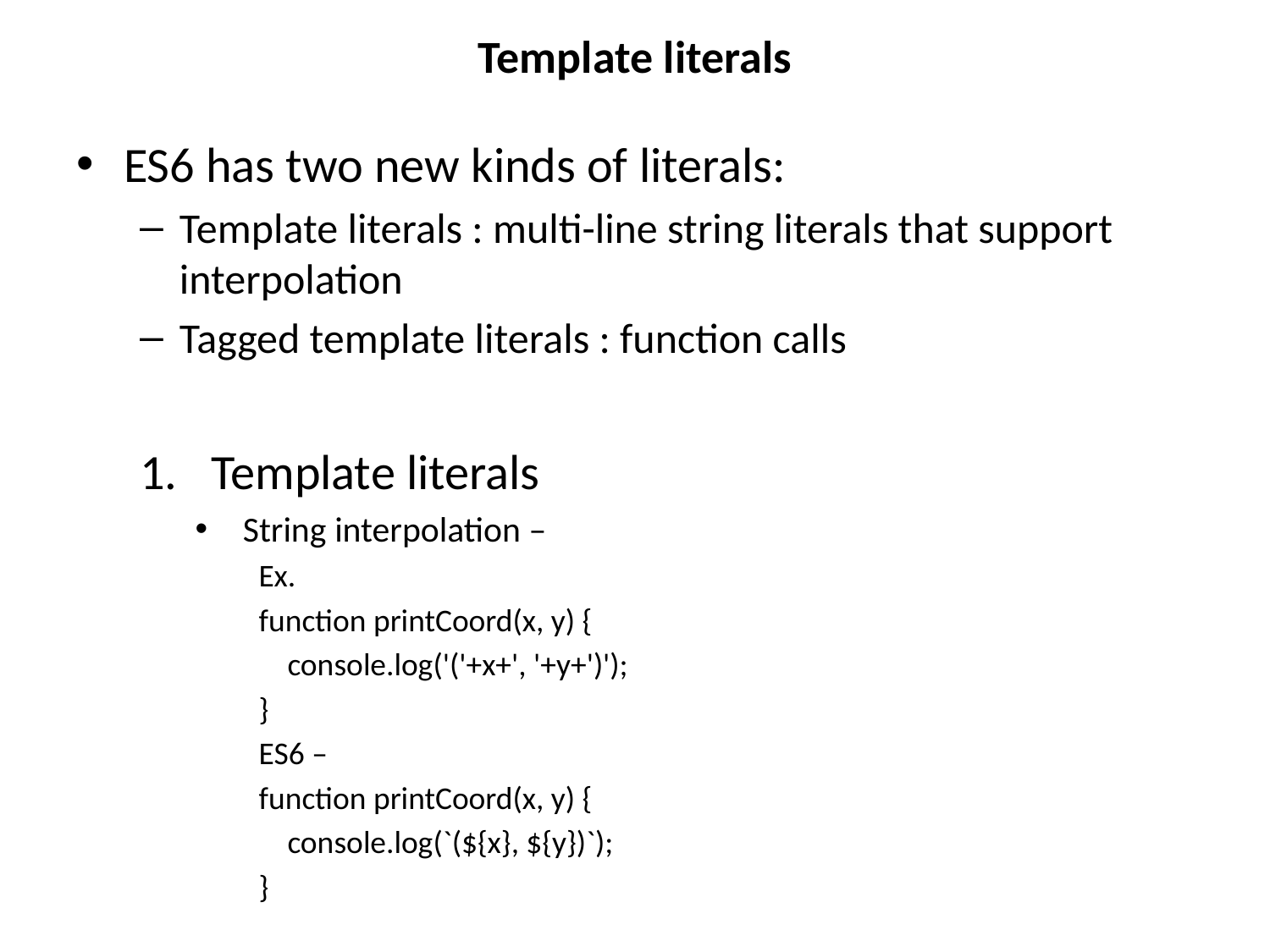

# Template literals
ES6 has two new kinds of literals:
Template literals : multi-line string literals that support interpolation
Tagged template literals : function calls

Template literals
String interpolation –
Ex.
function printCoord(x, y) {
    console.log('('+x+', '+y+')');
}
ES6 –
function printCoord(x, y) {
    console.log(`(${x}, ${y})`);
}